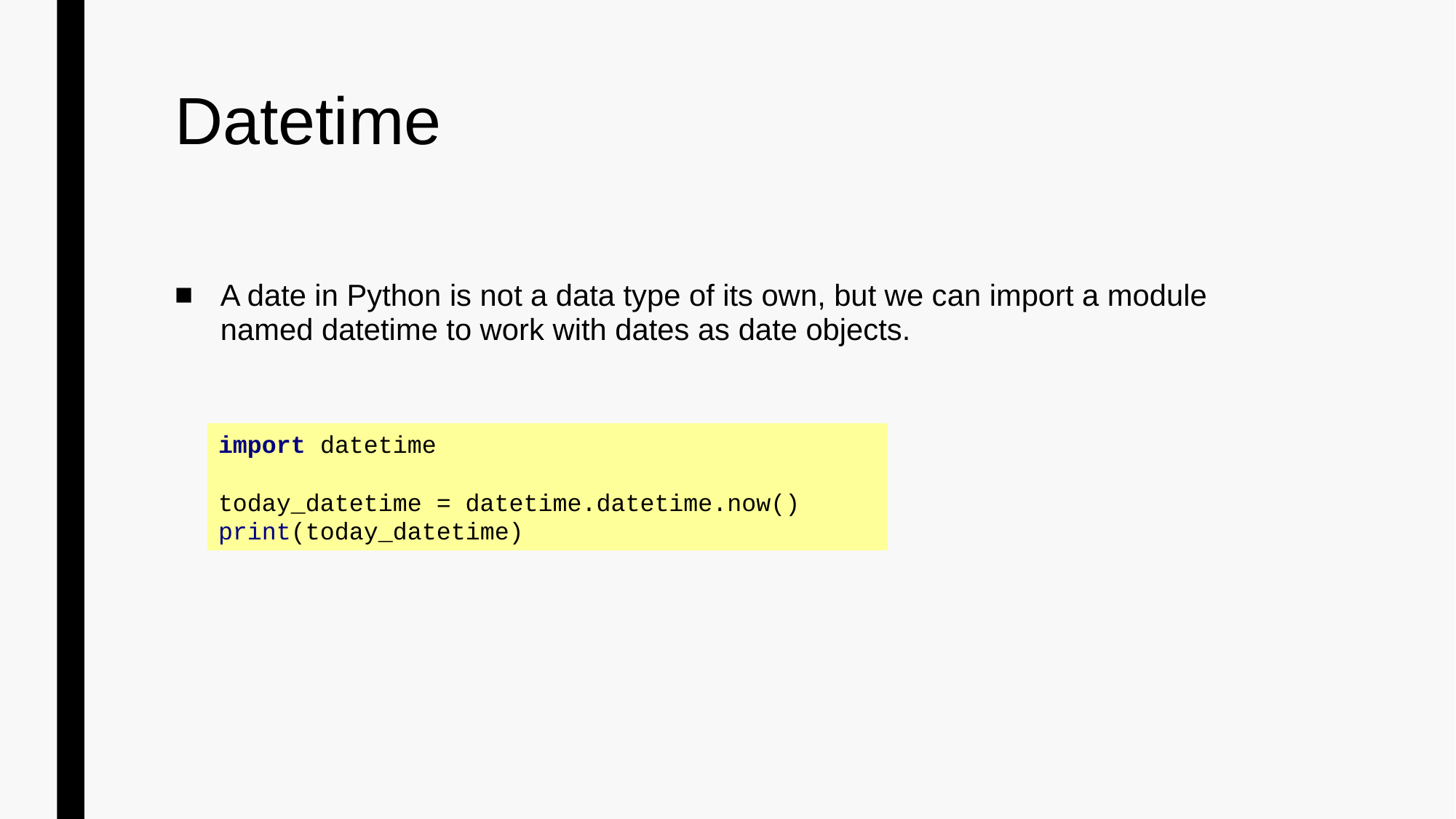

# Datetime
A date in Python is not a data type of its own, but we can import a module named datetime to work with dates as date objects.
import datetime
today_datetime = datetime.datetime.now()
print(today_datetime)